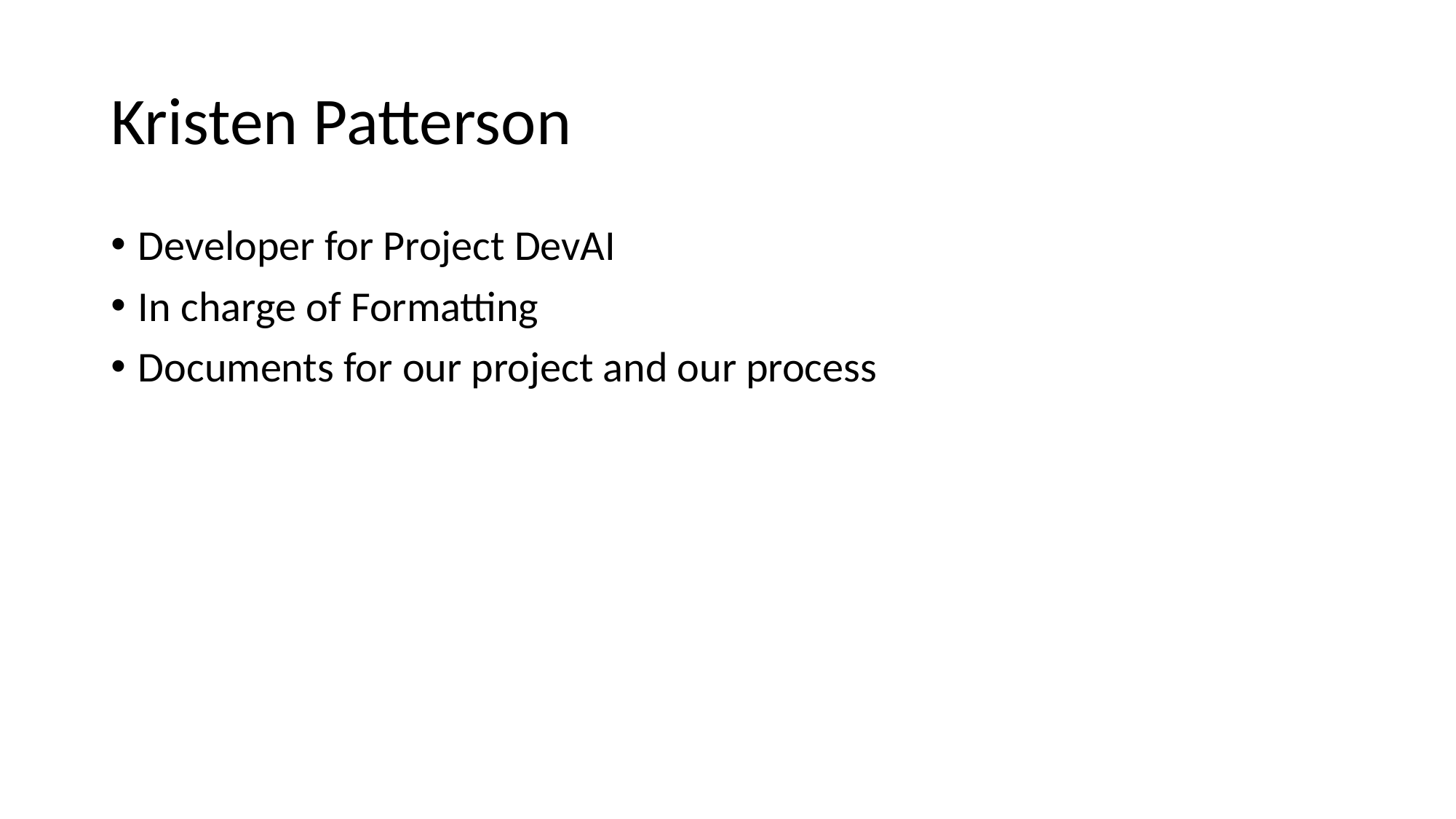

# Kristen Patterson
Developer for Project DevAI
In charge of Formatting
Documents for our project and our process